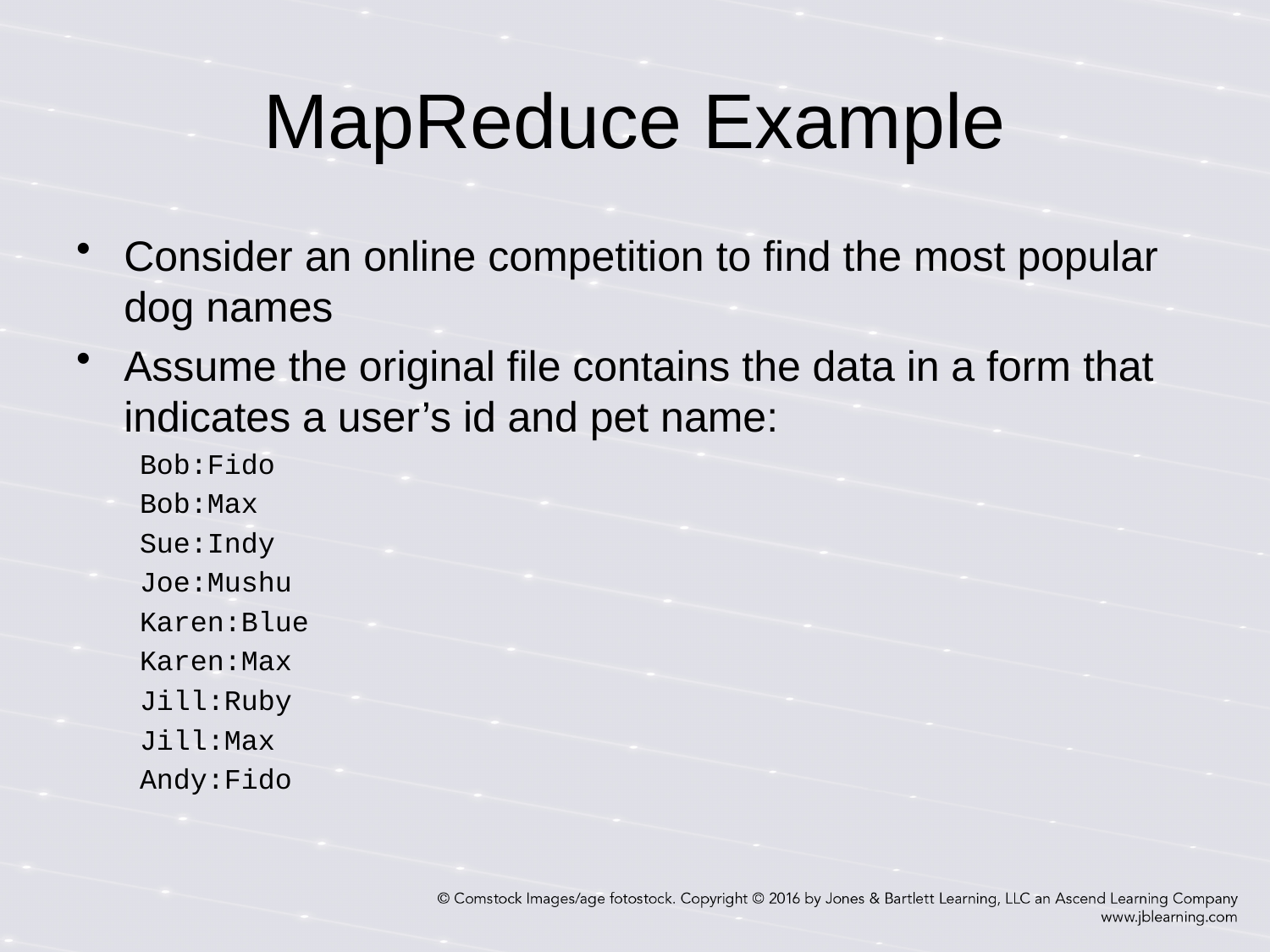

# MapReduce Example
Consider an online competition to find the most popular dog names
Assume the original file contains the data in a form that indicates a user’s id and pet name:
Bob:Fido
Bob:Max
Sue:Indy
Joe:Mushu
Karen:Blue
Karen:Max
Jill:Ruby
Jill:Max
Andy:Fido